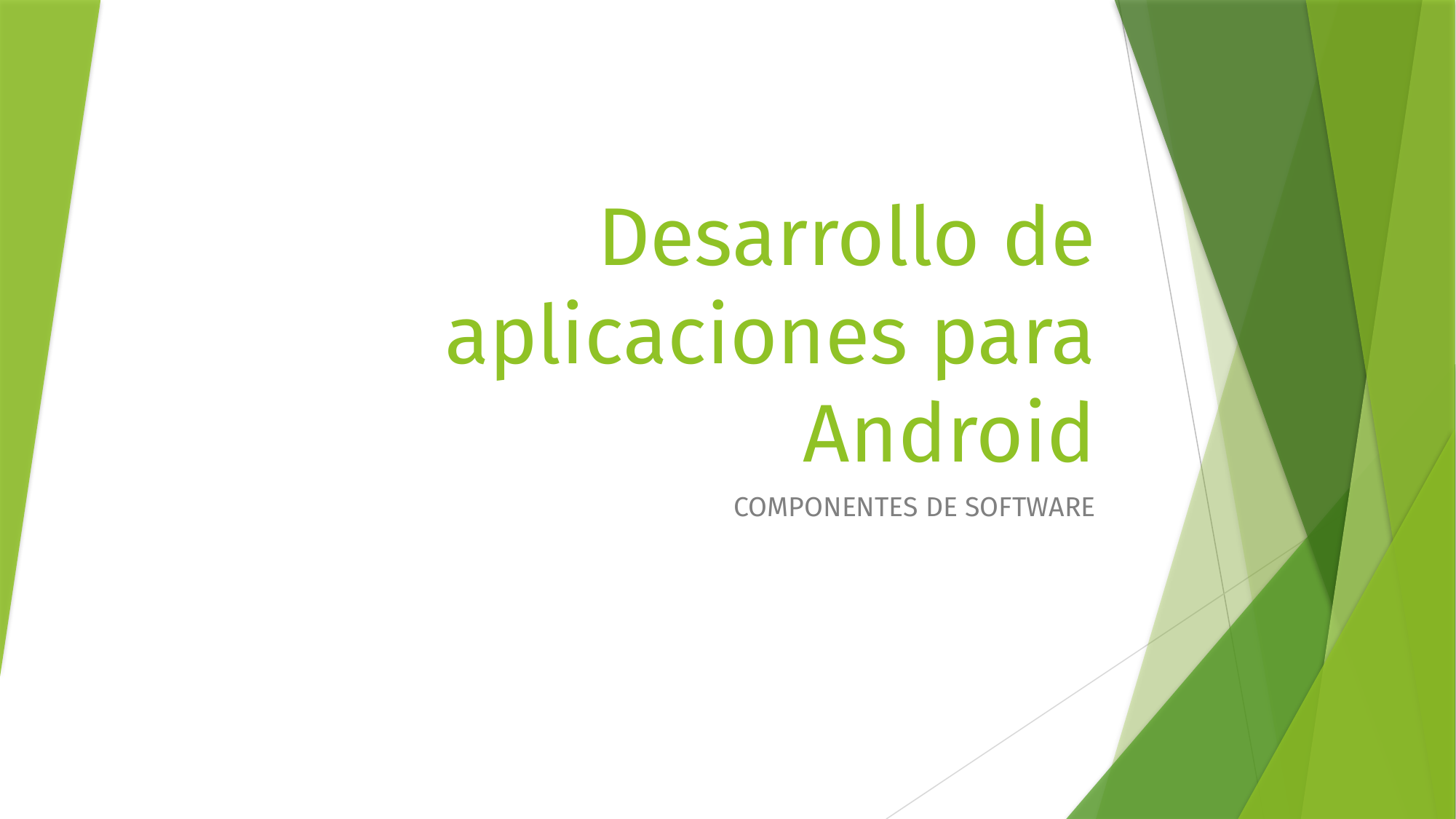

# Desarrollo de aplicaciones para Android
COMPONENTES DE SOFTWARE